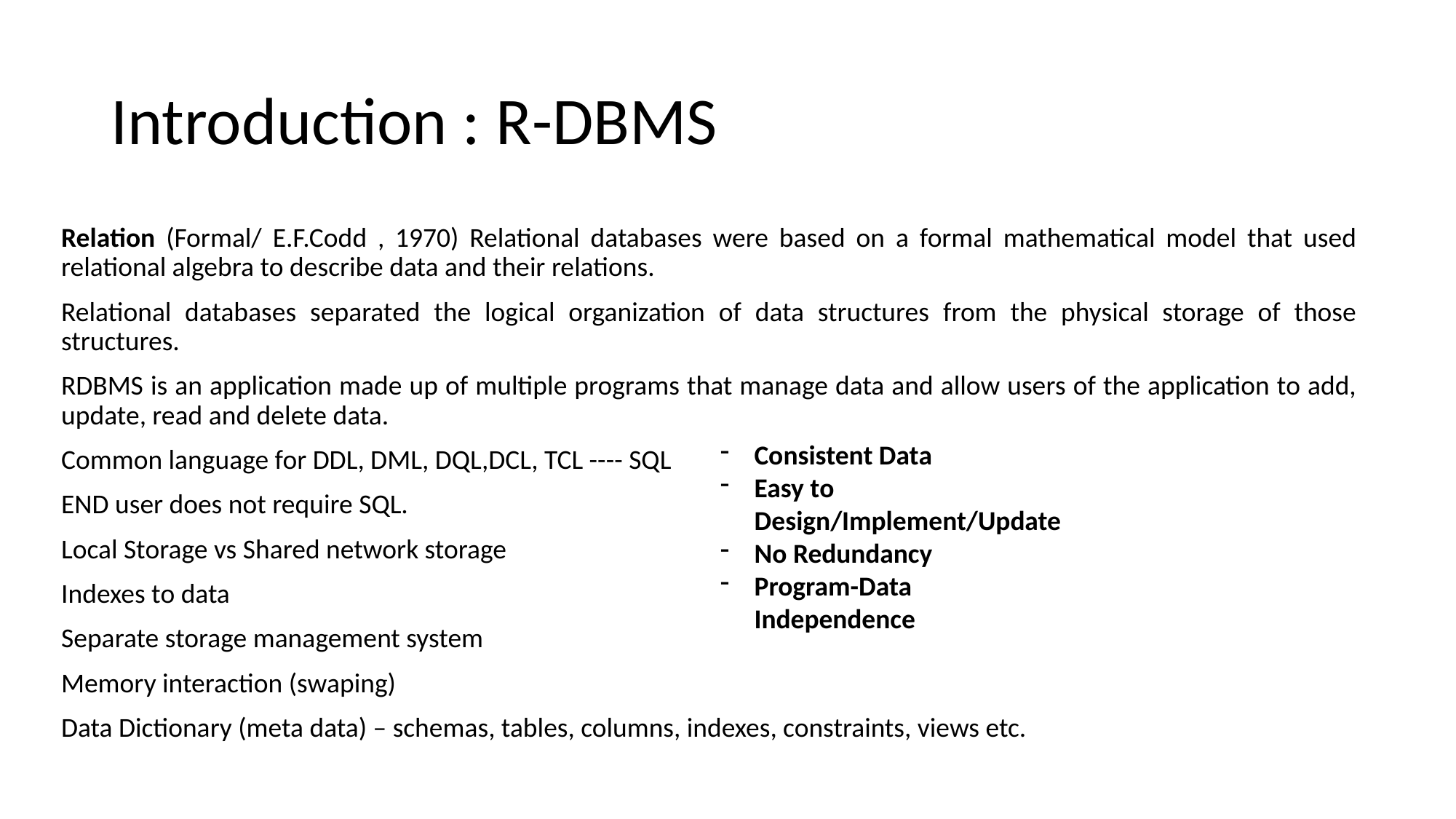

# Introduction : R-DBMS
Relation (Formal/ E.F.Codd , 1970) Relational databases were based on a formal mathematical model that used relational algebra to describe data and their relations.
Relational databases separated the logical organization of data structures from the physical storage of those structures.
RDBMS is an application made up of multiple programs that manage data and allow users of the application to add, update, read and delete data.
Common language for DDL, DML, DQL,DCL, TCL ---- SQL
END user does not require SQL.
Local Storage vs Shared network storage
Indexes to data
Separate storage management system
Memory interaction (swaping)
Data Dictionary (meta data) – schemas, tables, columns, indexes, constraints, views etc.

Consistent Data
Easy to Design/Implement/Update
No Redundancy
Program-Data Independence